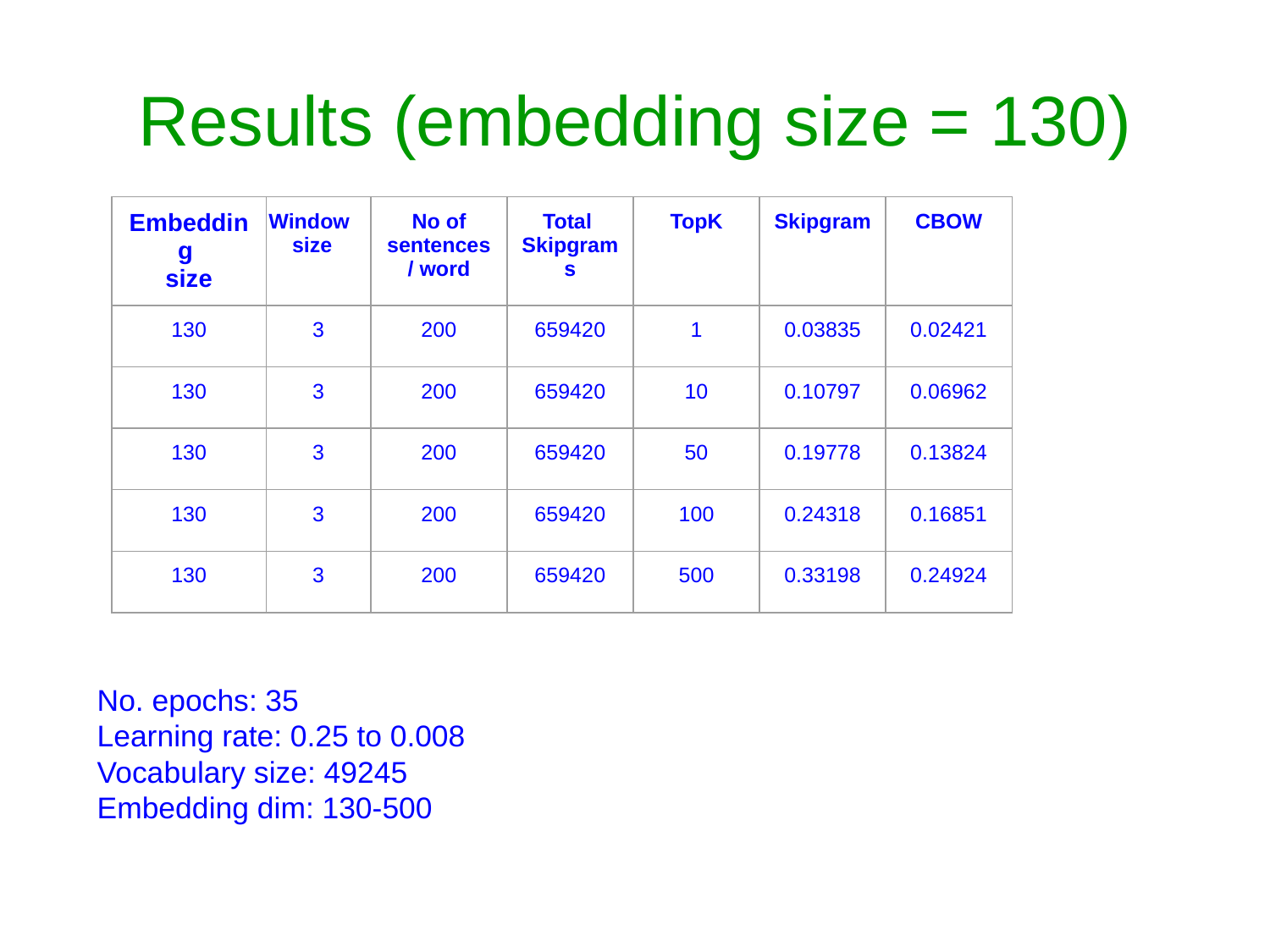

# Results (embedding size = 130)
| Embedding size | Window size | No of sentences / word | Total Skipgrams | TopK | Skipgram | CBOW |
| --- | --- | --- | --- | --- | --- | --- |
| 130 | 3 | 200 | 659420 | 1 | 0.03835 | 0.02421 |
| 130 | 3 | 200 | 659420 | 10 | 0.10797 | 0.06962 |
| 130 | 3 | 200 | 659420 | 50 | 0.19778 | 0.13824 |
| 130 | 3 | 200 | 659420 | 100 | 0.24318 | 0.16851 |
| 130 | 3 | 200 | 659420 | 500 | 0.33198 | 0.24924 |
No. epochs: 35
Learning rate: 0.25 to 0.008
Vocabulary size: 49245
Embedding dim: 130-500